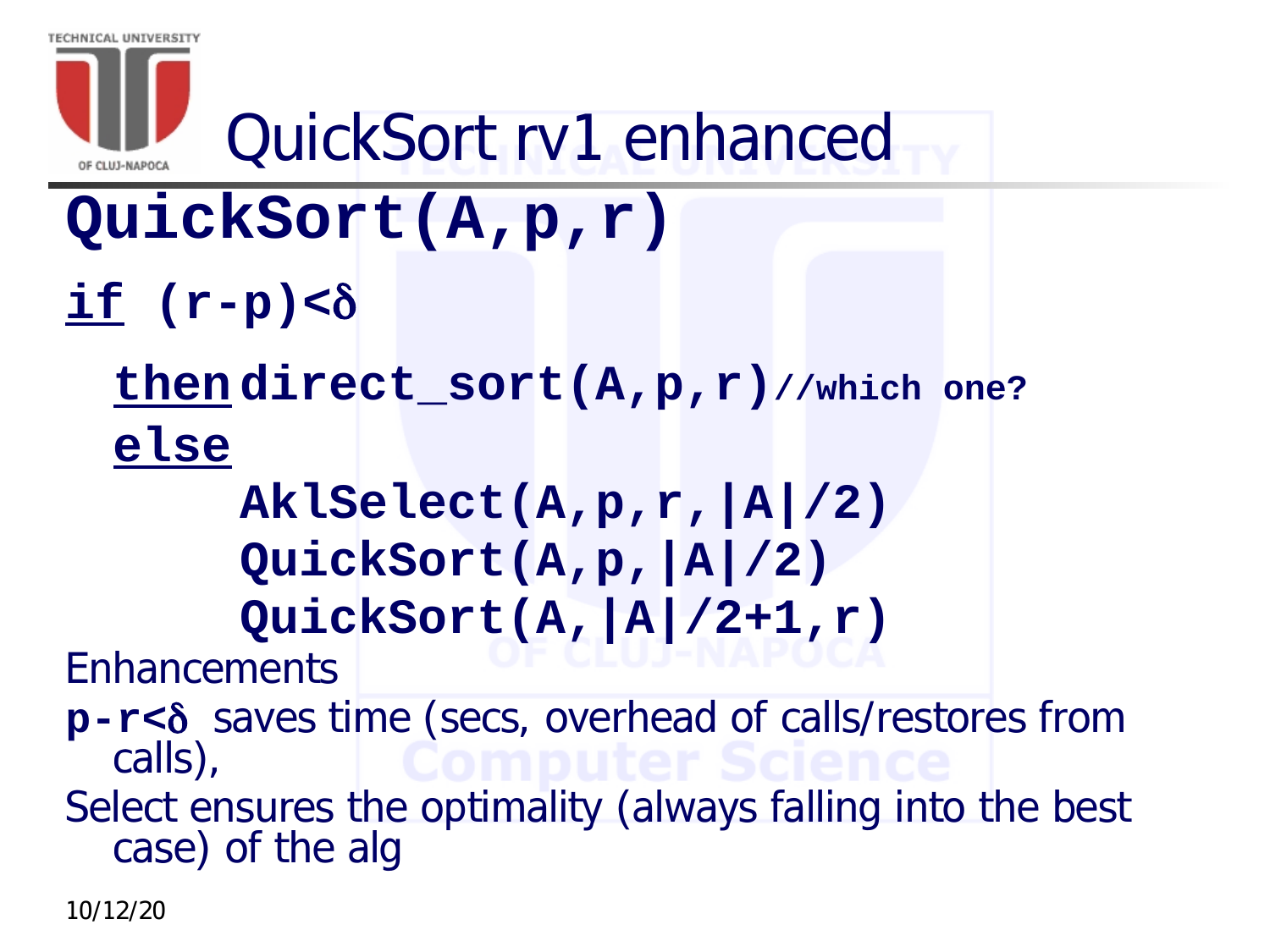

# QuickSort rv1 enhanced
QuickSort(A,p,r)
if (r-p)<δ
	then	direct_sort(A,p,r)//which one?
	else
		AklSelect(A,p,r,|A|/2)
		QuickSort(A,p,|A|/2)
		QuickSort(A,|A|/2+1,r)
Enhancements
p-r<δ saves time (secs, overhead of calls/restores from calls),
Select ensures the optimality (always falling into the best case) of the alg
10/12/20